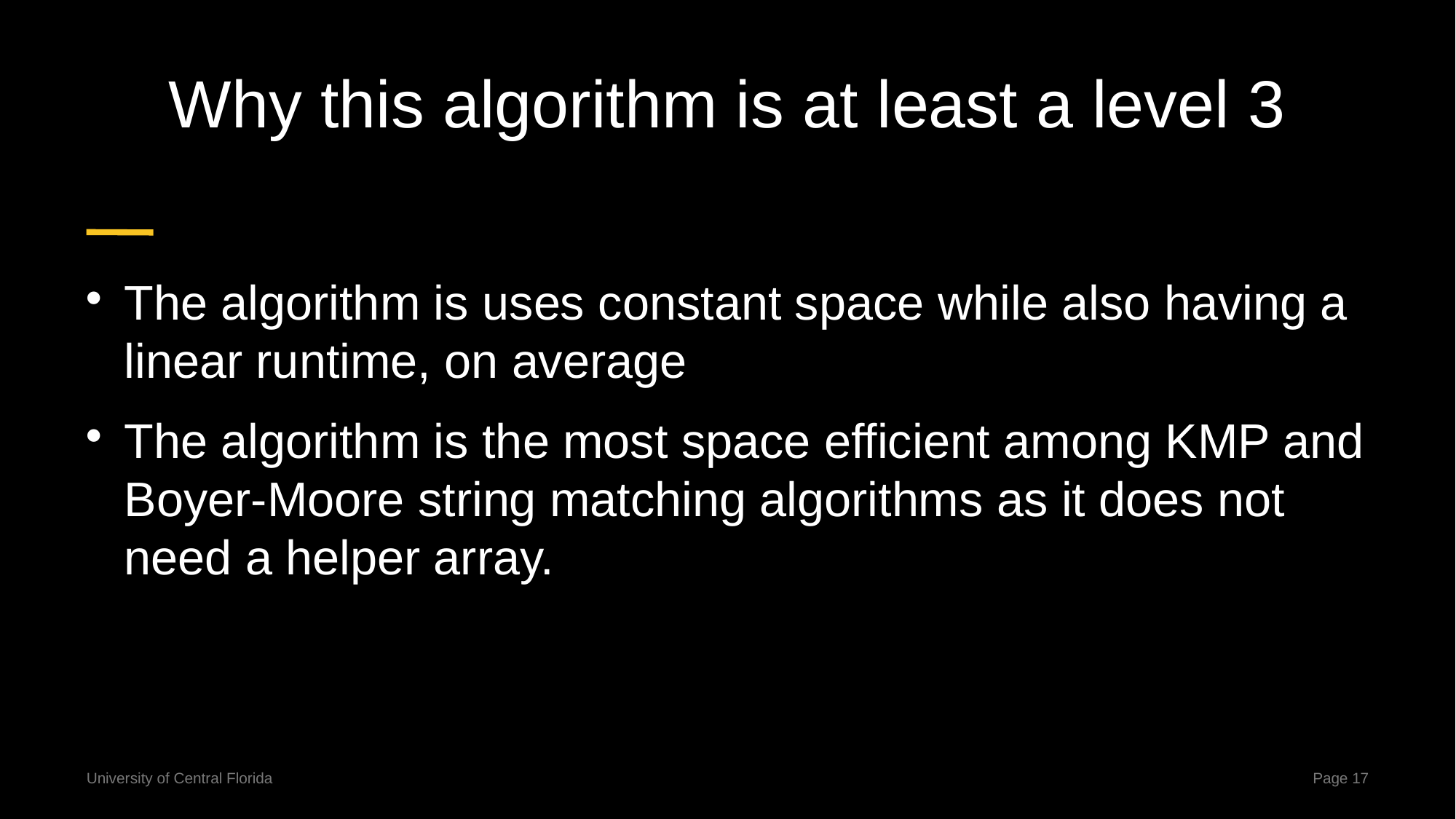

# Why this algorithm is at least a level 3

The algorithm is uses constant space while also having a linear runtime, on average
The algorithm is the most space efficient among KMP and Boyer-Moore string matching algorithms as it does not need a helper array.